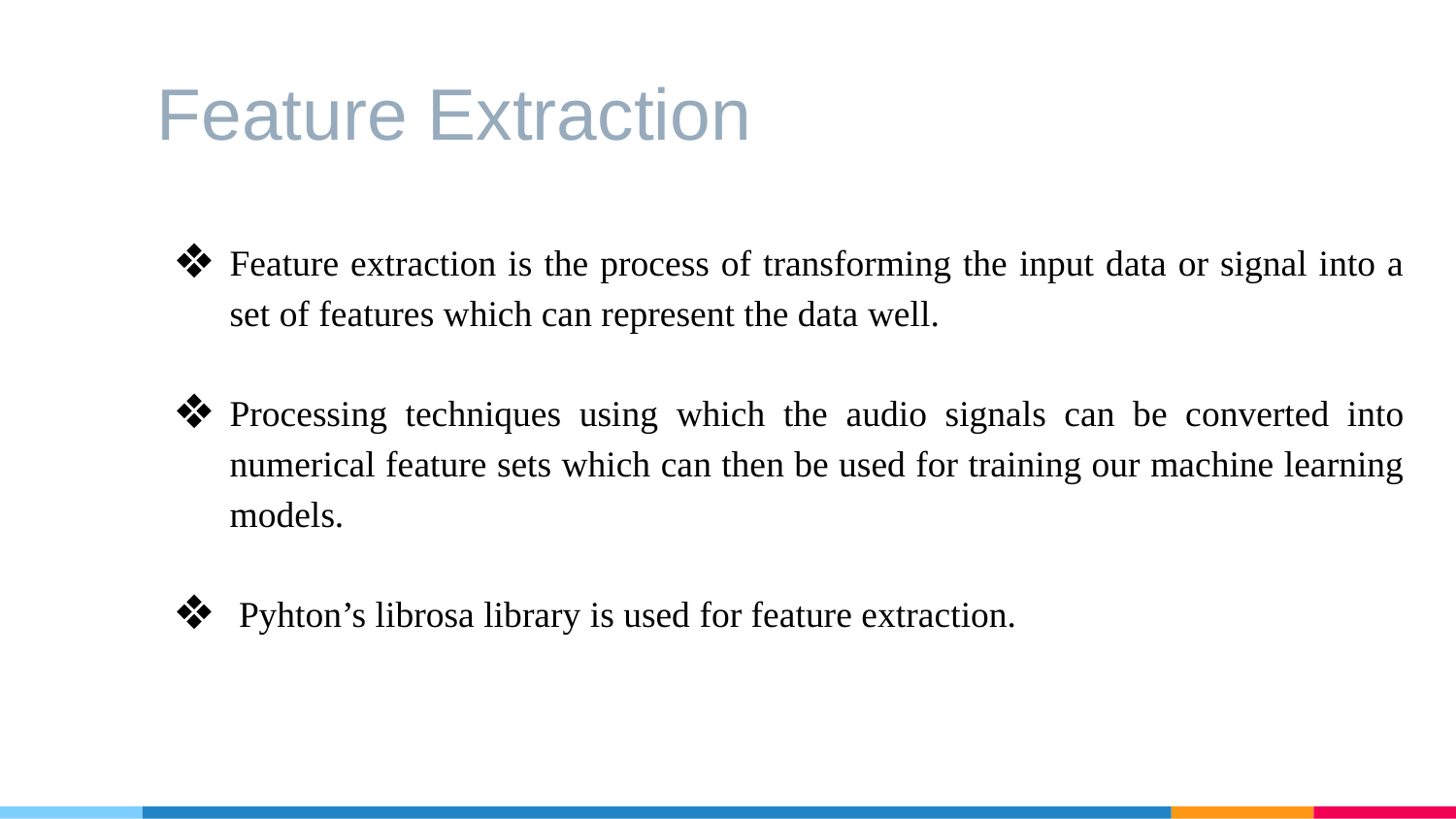

# Feature Extraction
Feature extraction is the process of transforming the input data or signal into a set of features which can represent the data well.

Processing techniques using which the audio signals can be converted into numerical feature sets which can then be used for training our machine learning models.

 Pyhton’s librosa library is used for feature extraction.